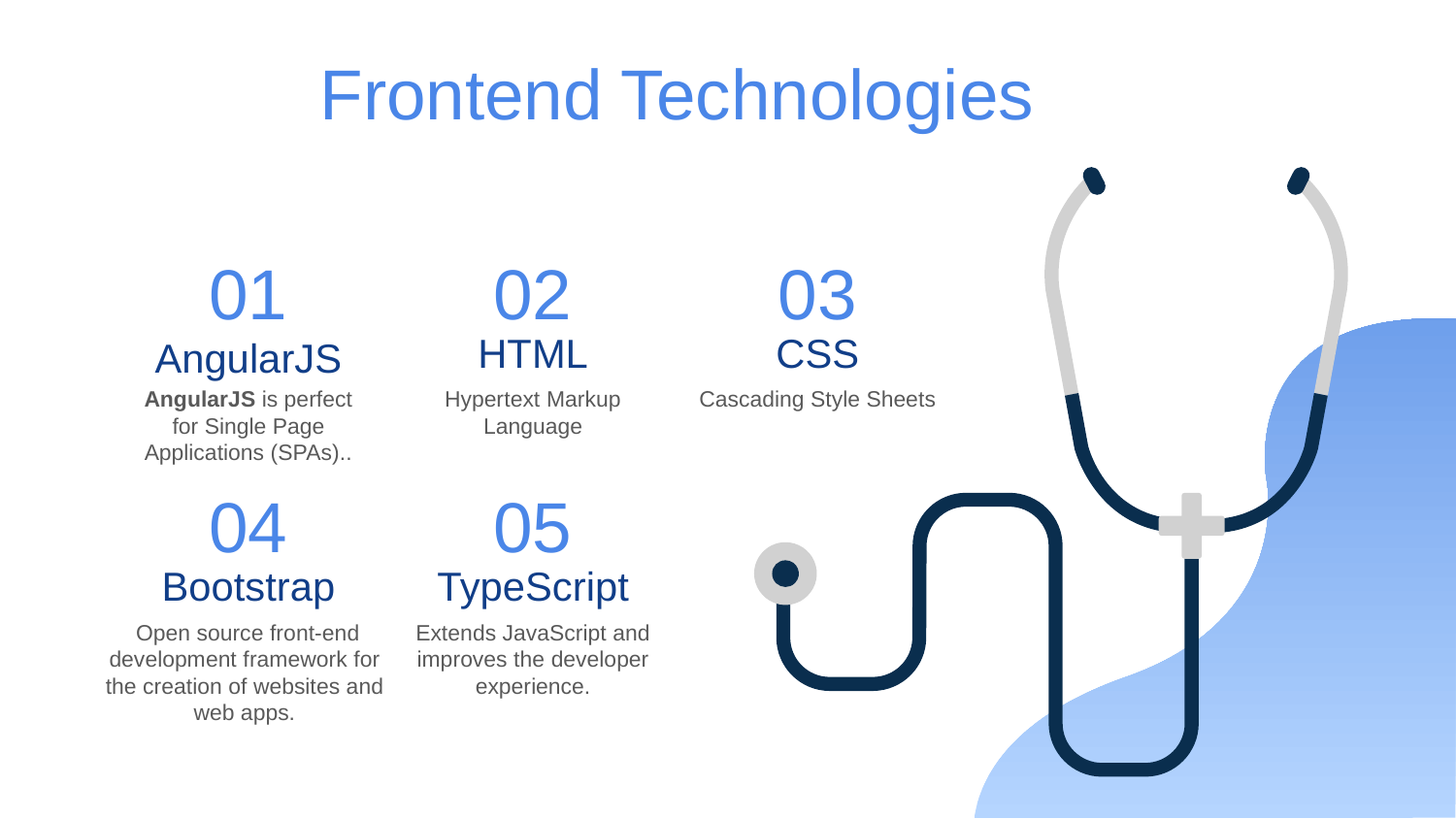

# Frontend Technologies

01
02
03
HTML
CSS

AngularJS
AngularJS is perfect for Single Page Applications (SPAs)..
Hypertext Markup Language
Cascading Style Sheets

04
05
Bootstrap

TypeScript
 Open source front-end development framework for the creation of websites and web apps.

Extends JavaScript and improves the developer experience.